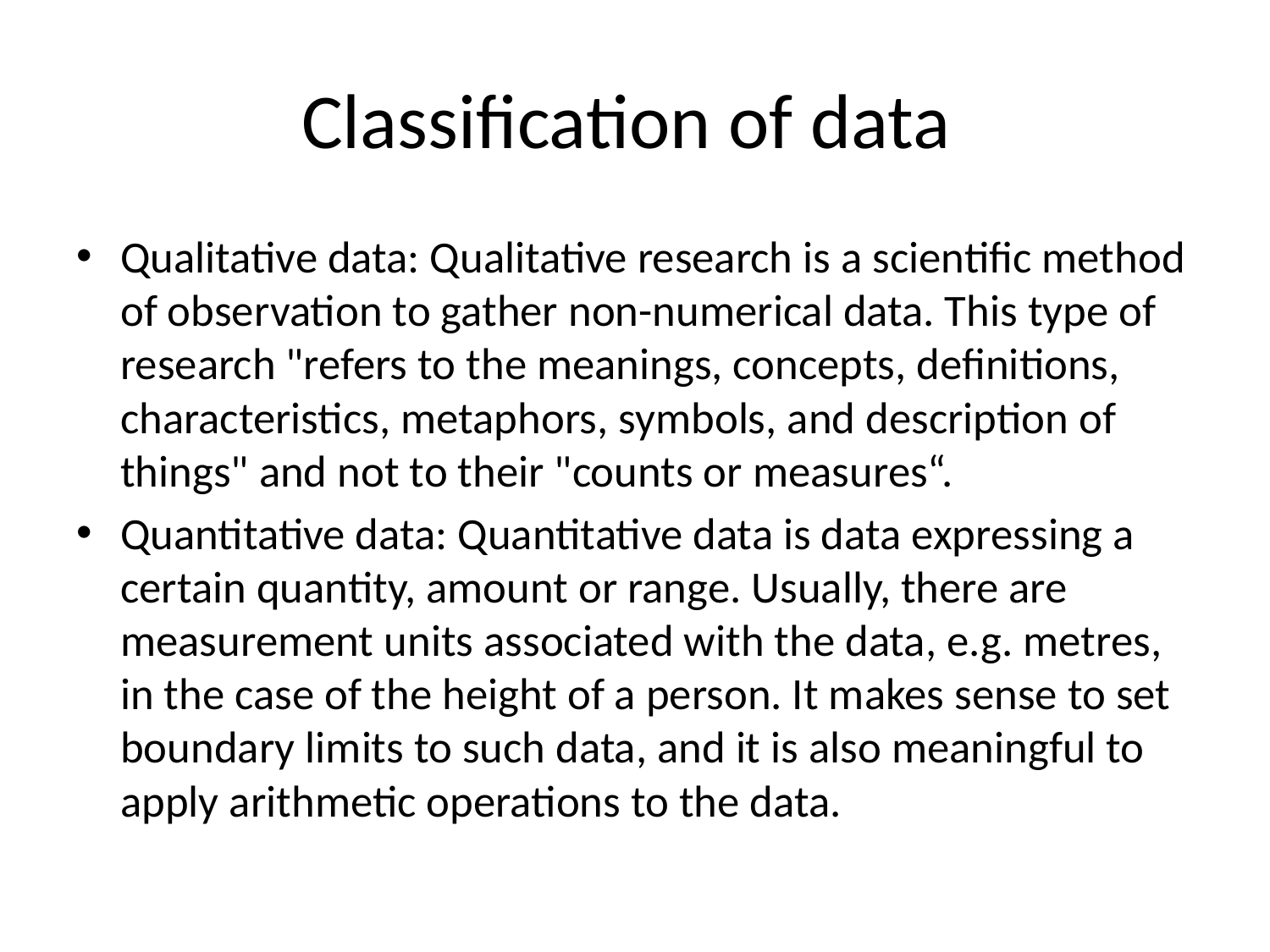

# Classification of data
Qualitative data: Qualitative research is a scientific method of observation to gather non-numerical data. This type of research "refers to the meanings, concepts, definitions, characteristics, metaphors, symbols, and description of things" and not to their "counts or measures“.
Quantitative data: Quantitative data is data expressing a certain quantity, amount or range. Usually, there are measurement units associated with the data, e.g. metres, in the case of the height of a person. It makes sense to set boundary limits to such data, and it is also meaningful to apply arithmetic operations to the data.